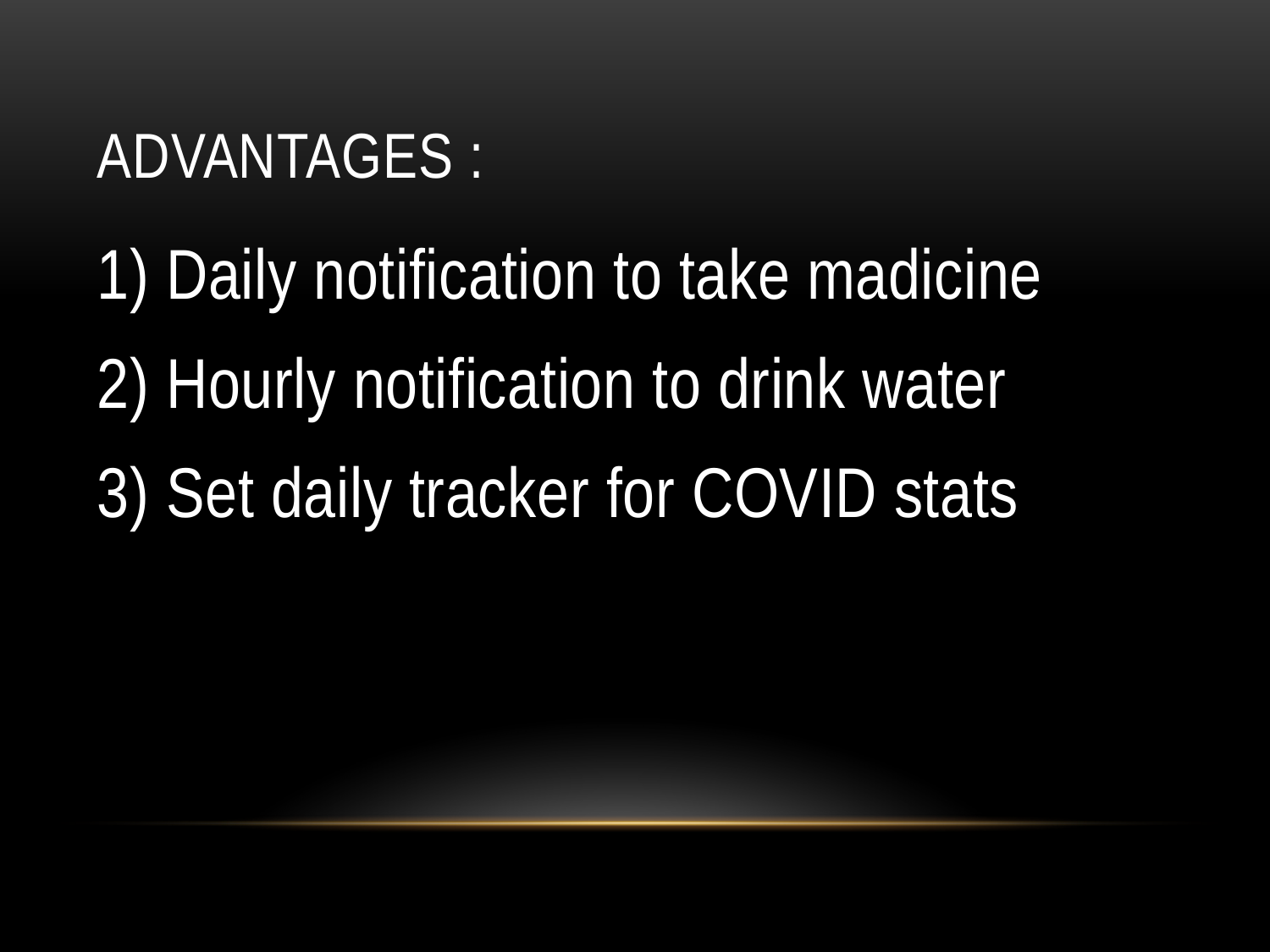

# ADVANTAGES :
1) Daily notification to take madicine
2) Hourly notification to drink water
3) Set daily tracker for COVID stats